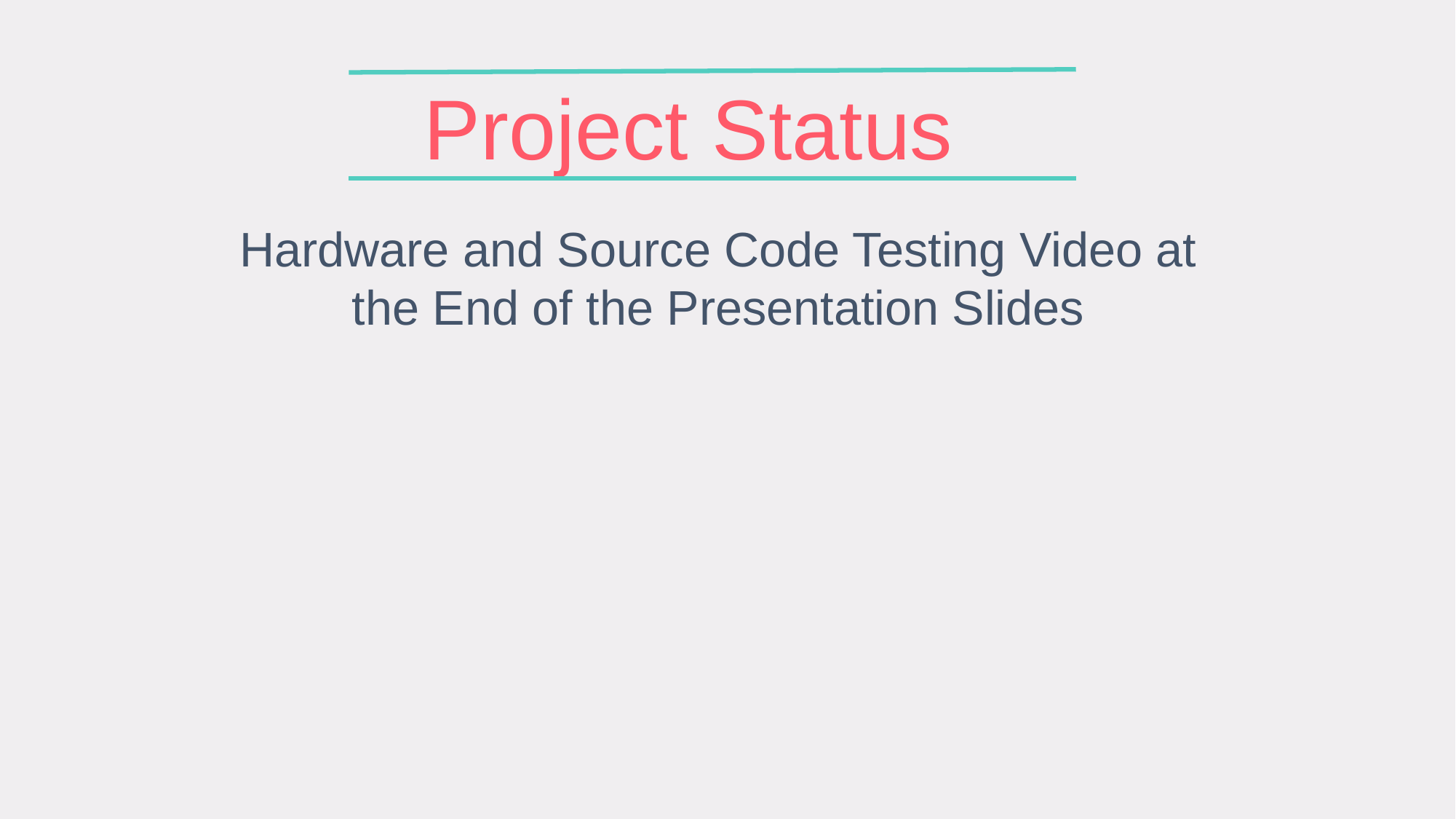

Project Status
Hardware and Source Code Testing Video at the End of the Presentation Slides